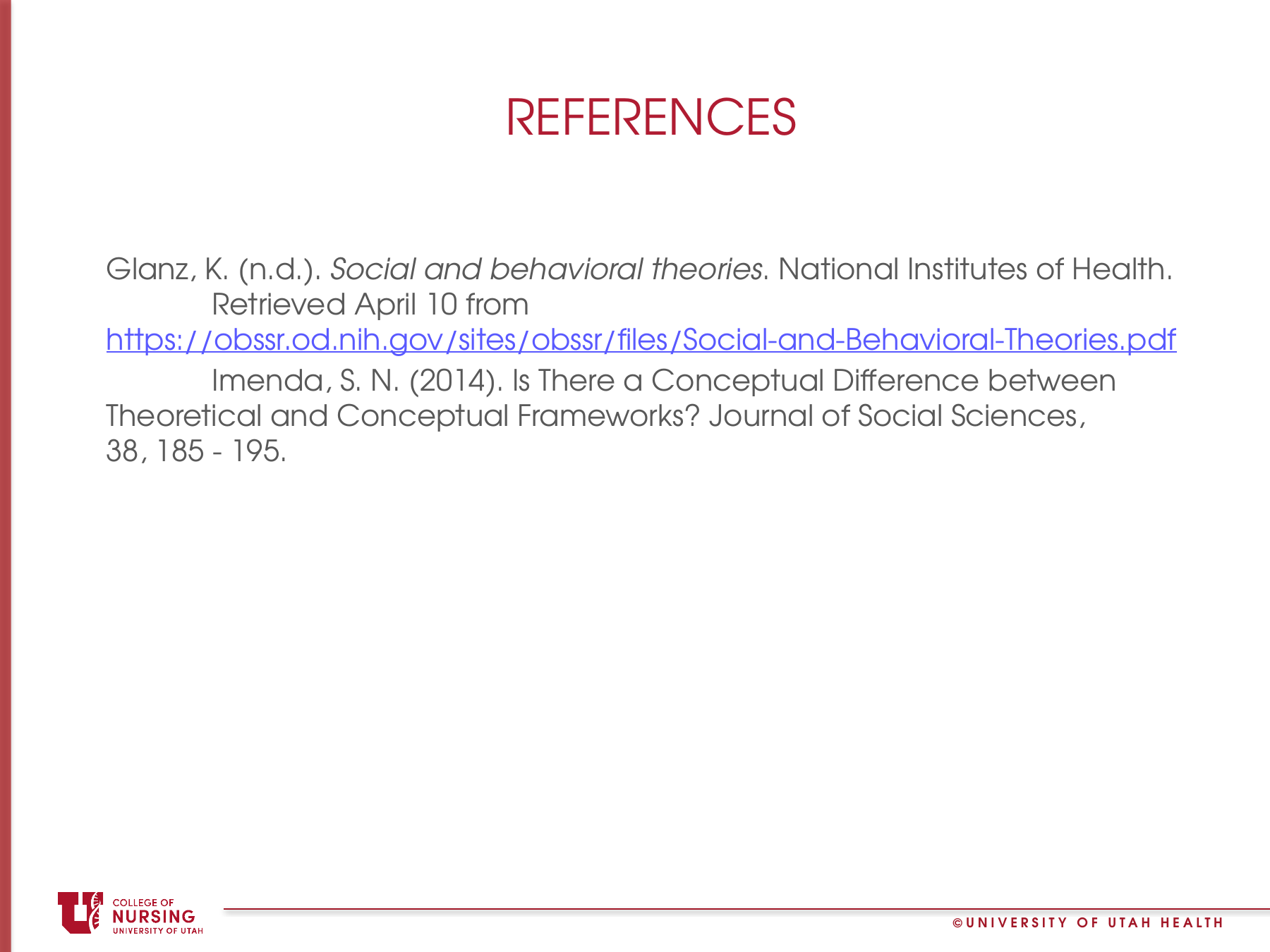

# References
Glanz, K. (n.d.). Social and behavioral theories. National Institutes of Health. 	Retrieved April 10 from https://obssr.od.nih.gov/sites/obssr/files/Social-	and-Behavioral-Theories.pdf
	Imenda, S. N. (2014). Is There a Conceptual Difference between 	Theoretical and Conceptual Frameworks? Journal of Social Sciences, 	38, 185 - 195.